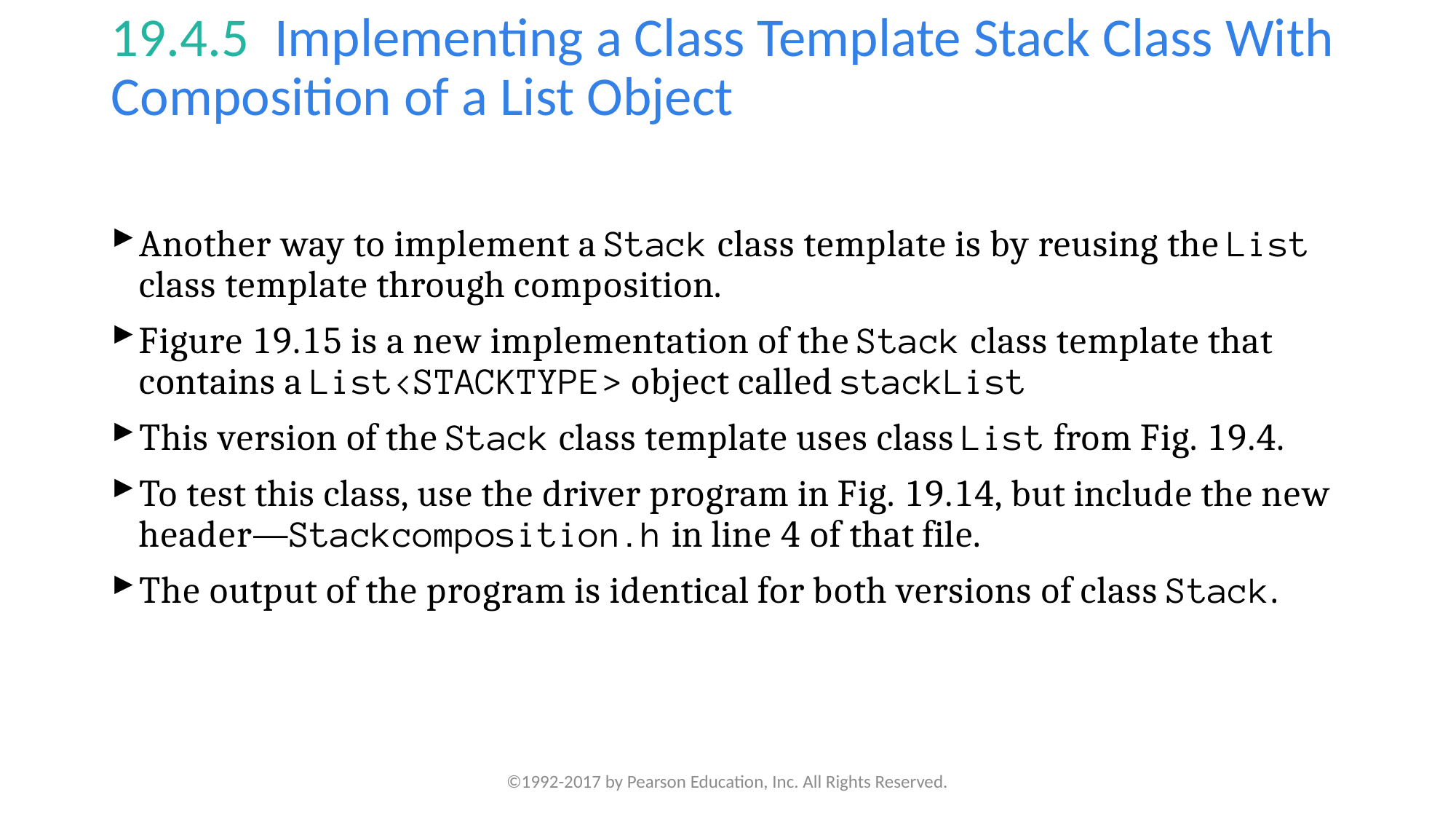

# 19.4.5  Implementing a Class Template Stack Class With Composition of a List Object
Another way to implement a Stack class template is by reusing the List class template through composition.
Figure 19.15 is a new implementation of the Stack class template that contains a List<STACKTYPE> object called stackList
This version of the Stack class template uses class List from Fig. 19.4.
To test this class, use the driver program in Fig. 19.14, but include the new header—Stackcomposition.h in line 4 of that file.
The output of the program is identical for both versions of class Stack.
©1992-2017 by Pearson Education, Inc. All Rights Reserved.